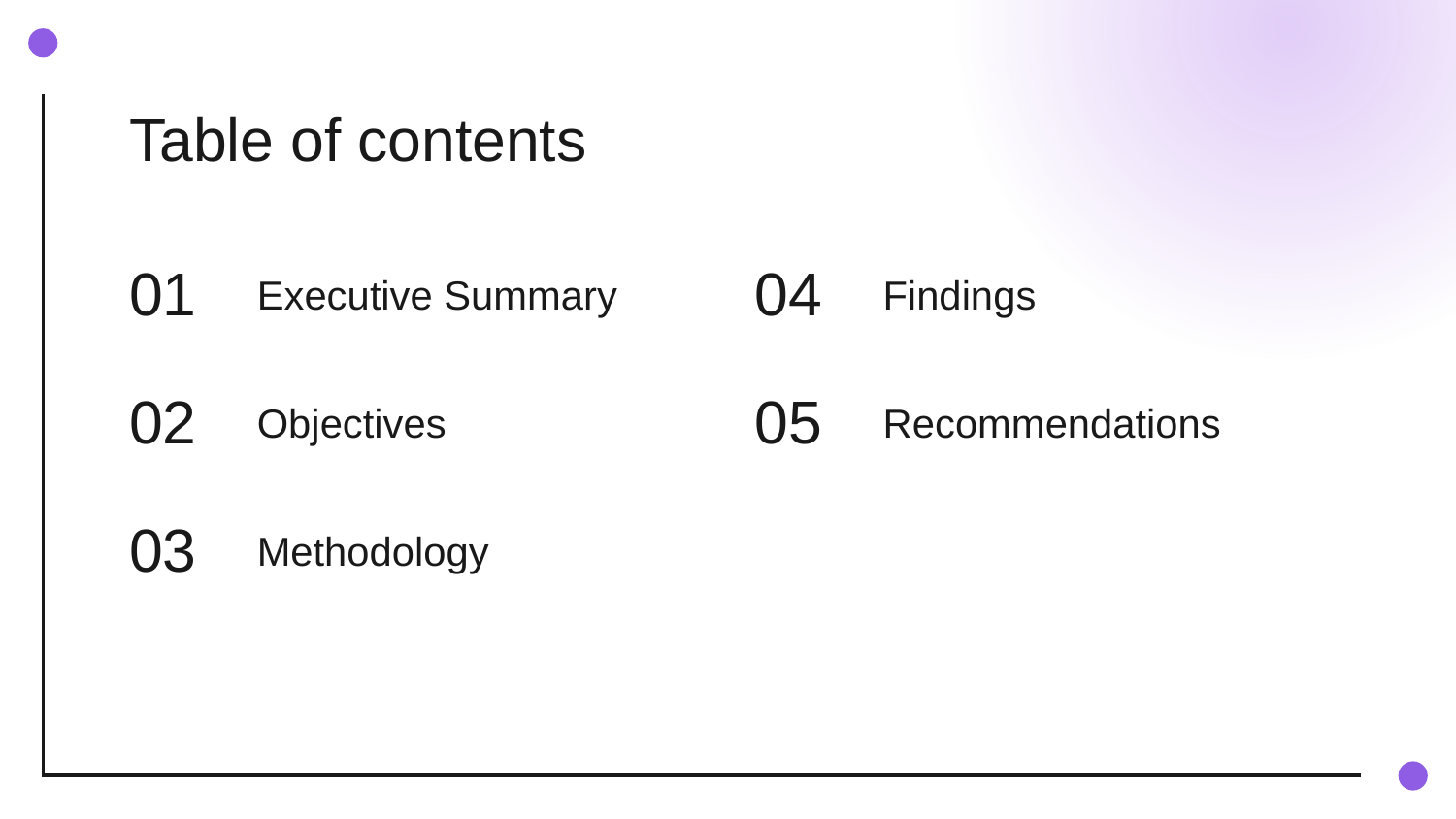

# Table of contents
04
Findings
01
Executive Summary
05
Recommendations
Objectives
02
03
Methodology